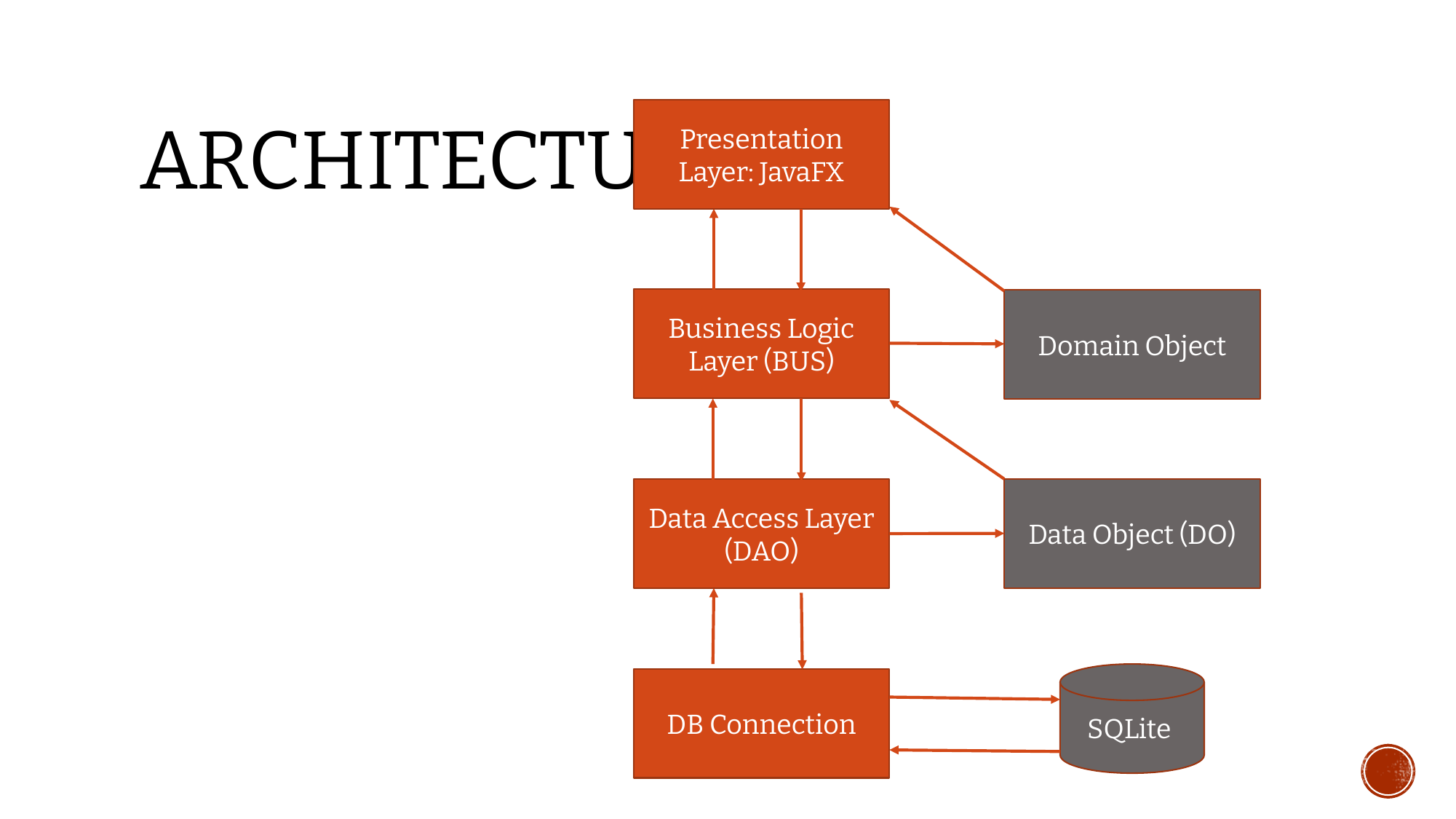

# architecture
Presentation Layer: JavaFX
Business Logic Layer (BUS)
Domain Object
Data Object (DO)
Data Access Layer (DAO)
   SQLite
DB Connection